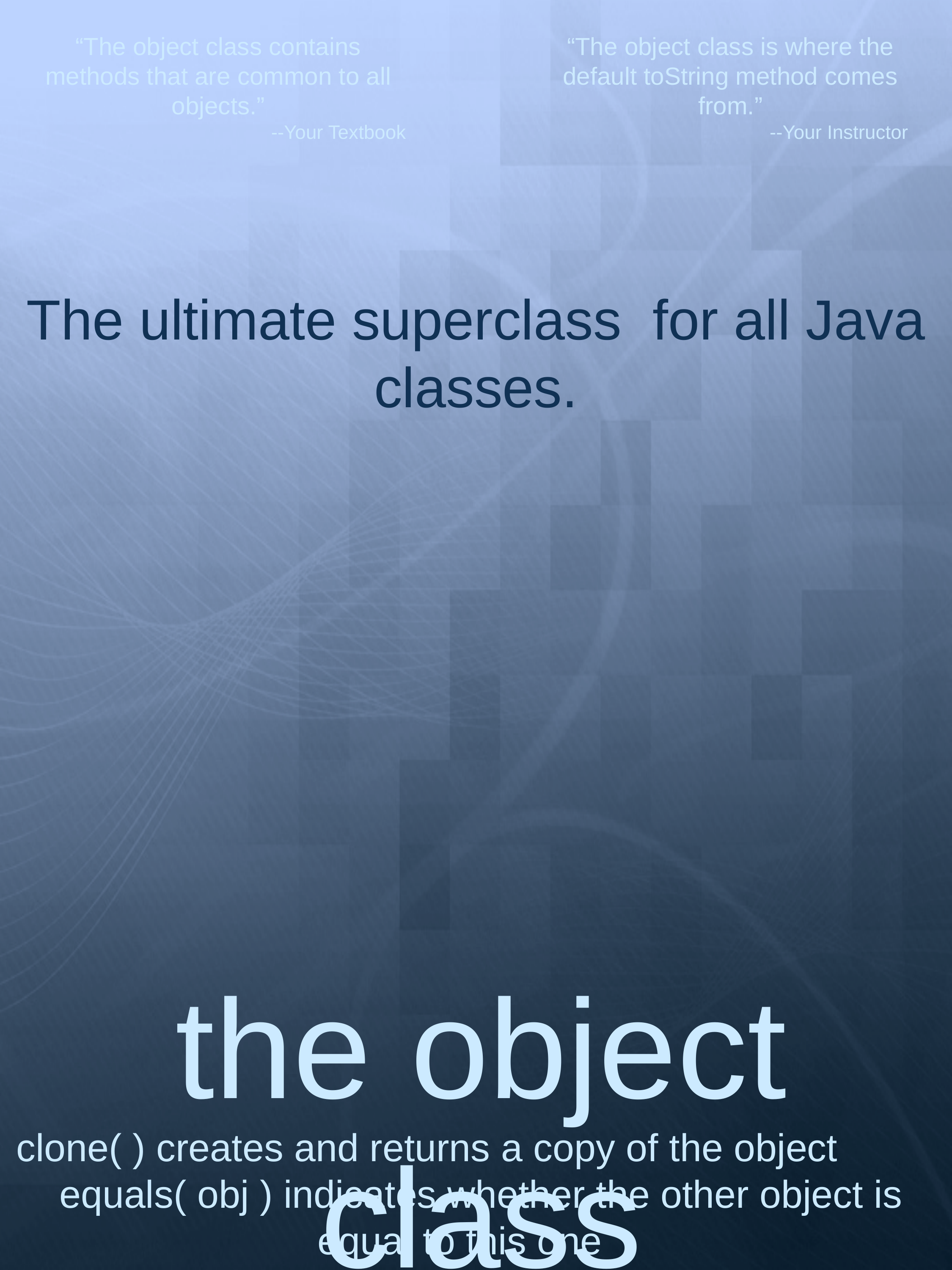

“The object class contains methods that are common to all objects.”
--Your Textbook
“The object class is where the default toString method comes from.”
--Your Instructor
The ultimate superclass  for all Java classes.
the object class

clone( ) creates and returns a copy of the object           equals( obj ) indicates whether the other object is equal to this one
   finalize( ) is called automatically by Java when objects are destroyed          getClass( ) returns information about the type of the object
 hasCode( ) returns a number associated with the object          toString( ) returns the state of the object as a String